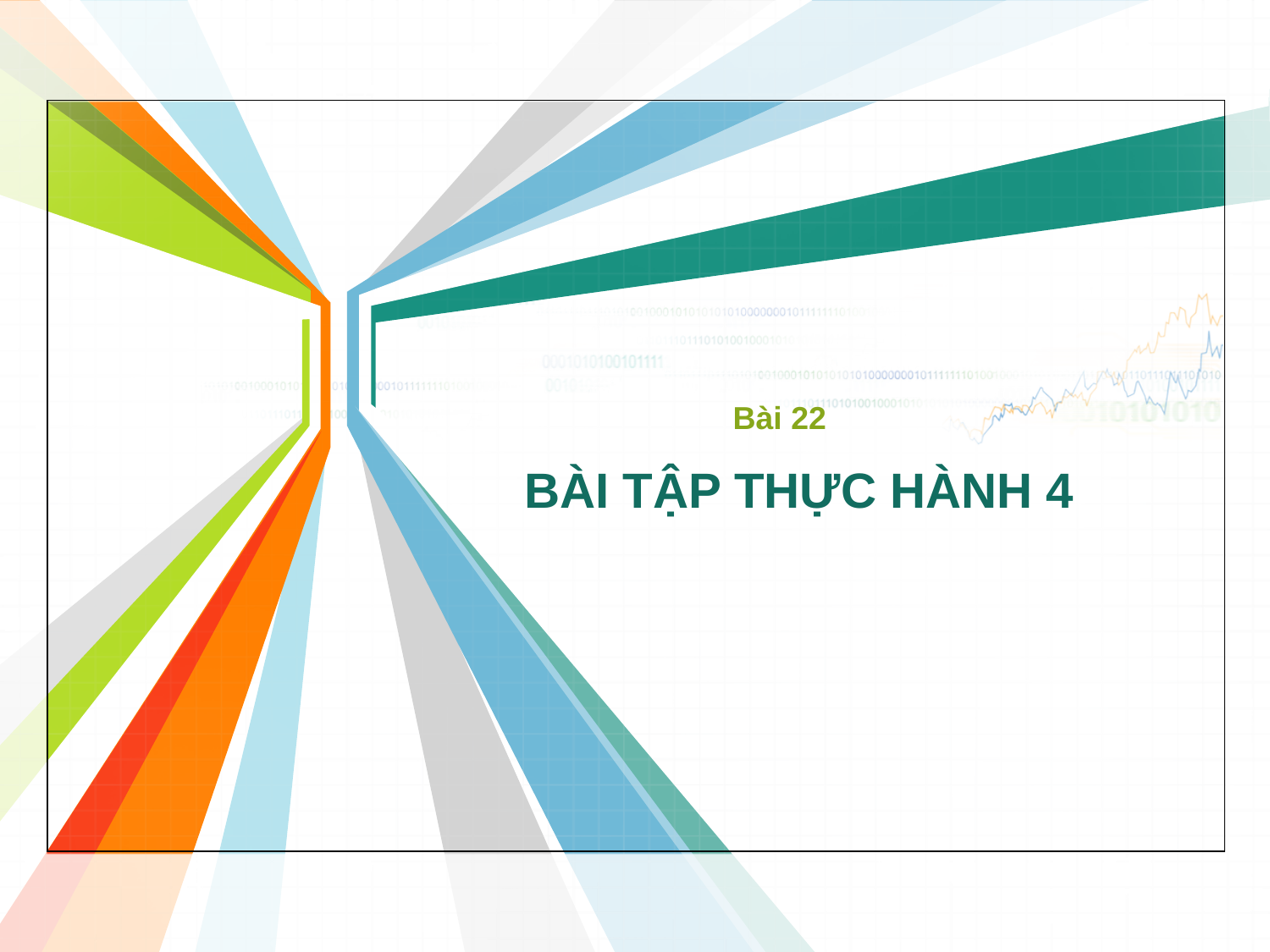

Bài 22
# BÀI TẬP THỰC HÀNH 4